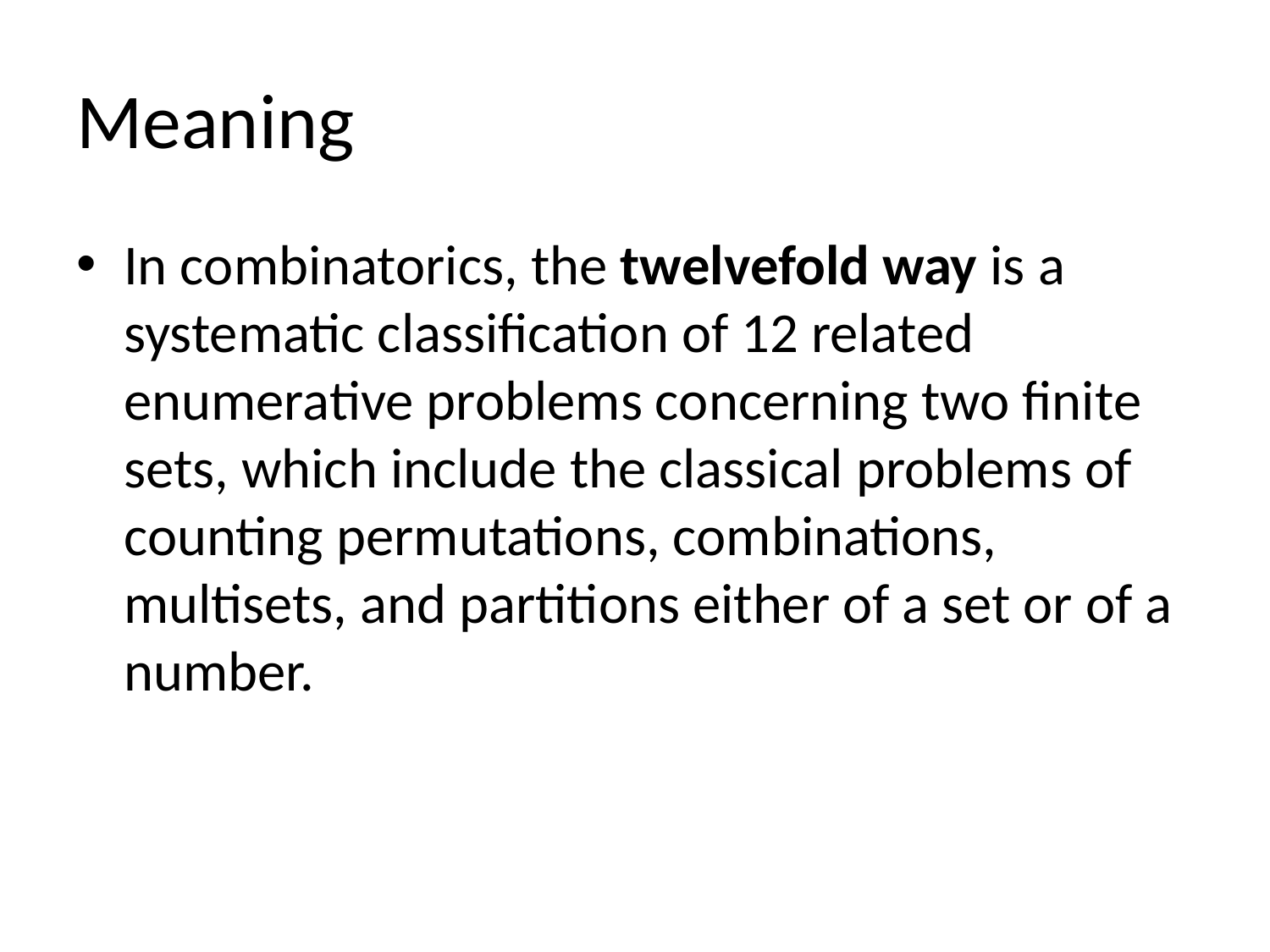

# Meaning
In combinatorics, the twelvefold way is a systematic classification of 12 related enumerative problems concerning two finite sets, which include the classical problems of counting permutations, combinations, multisets, and partitions either of a set or of a number.